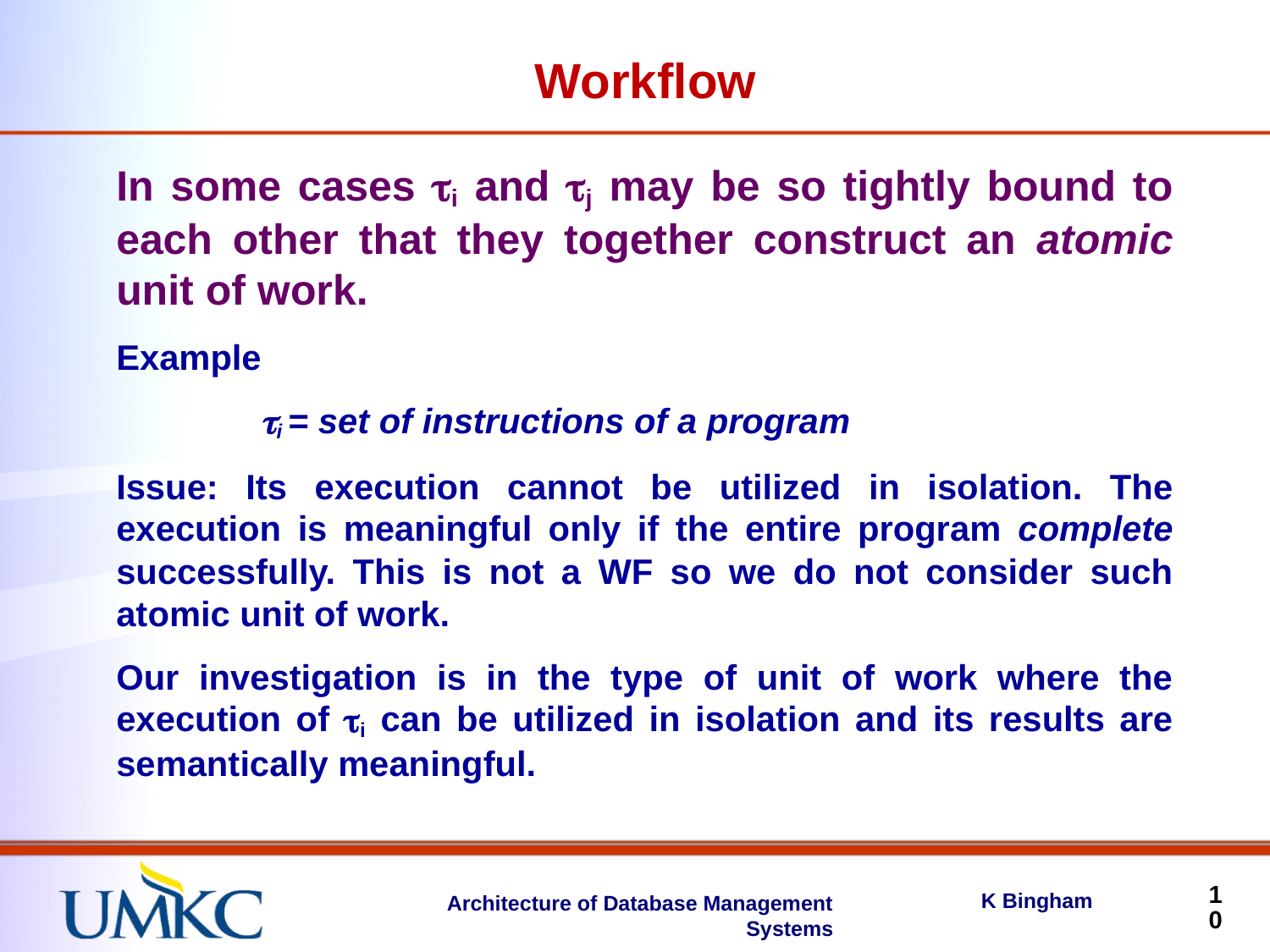

Workflow
In some cases τi and τj may be so tightly bound to each other that they together construct an atomic unit of work.
Example
	 τi = set of instructions of a program
Issue: Its execution cannot be utilized in isolation. The execution is meaningful only if the entire program complete successfully. This is not a WF so we do not consider such atomic unit of work.
Our investigation is in the type of unit of work where the execution of τi can be utilized in isolation and its results are semantically meaningful.
10